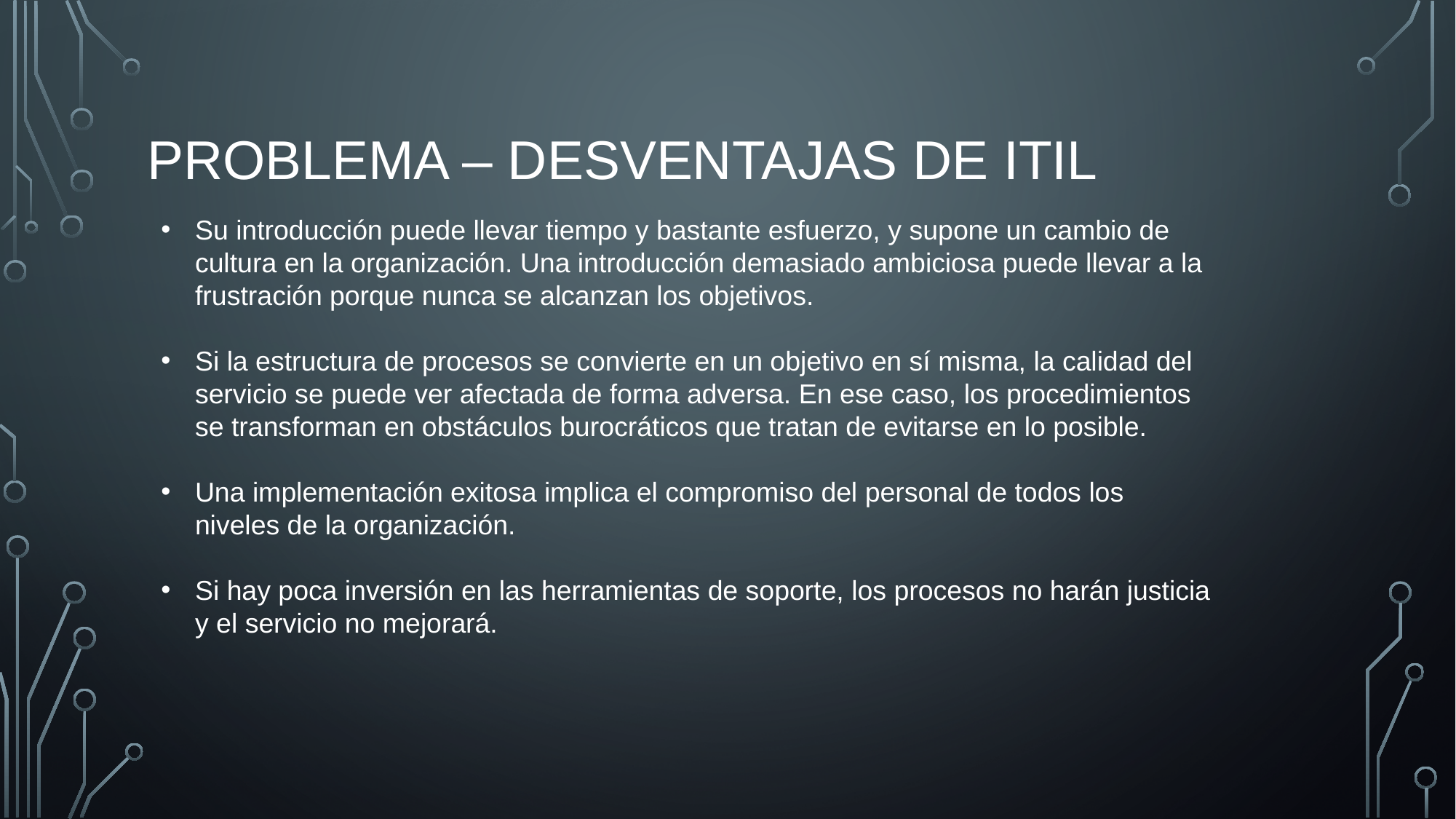

# Problema – Desventajas de itil
Su introducción puede llevar tiempo y bastante esfuerzo, y supone un cambio de cultura en la organización. Una introducción demasiado ambiciosa puede llevar a la frustración porque nunca se alcanzan los objetivos.

Si la estructura de procesos se convierte en un objetivo en sí misma, la calidad del servicio se puede ver afectada de forma adversa. En ese caso, los procedimientos se transforman en obstáculos burocráticos que tratan de evitarse en lo posible.

Una implementación exitosa implica el compromiso del personal de todos los niveles de la organización.

Si hay poca inversión en las herramientas de soporte, los procesos no harán justicia y el servicio no mejorará.